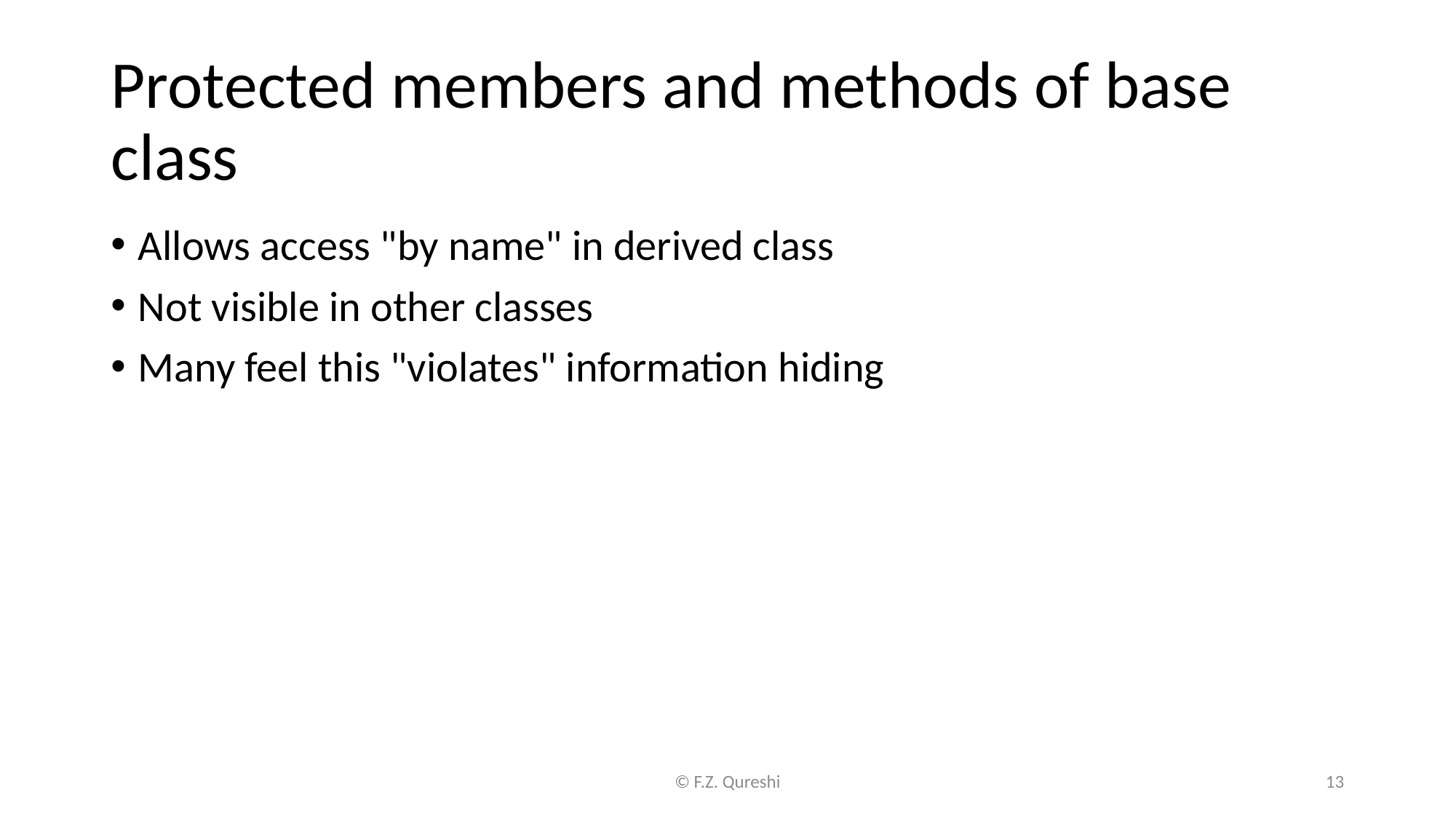

# Protected members and methods of base class
Allows access "by name" in derived class
Not visible in other classes
Many feel this "violates" information hiding

© F.Z. Qureshi
13